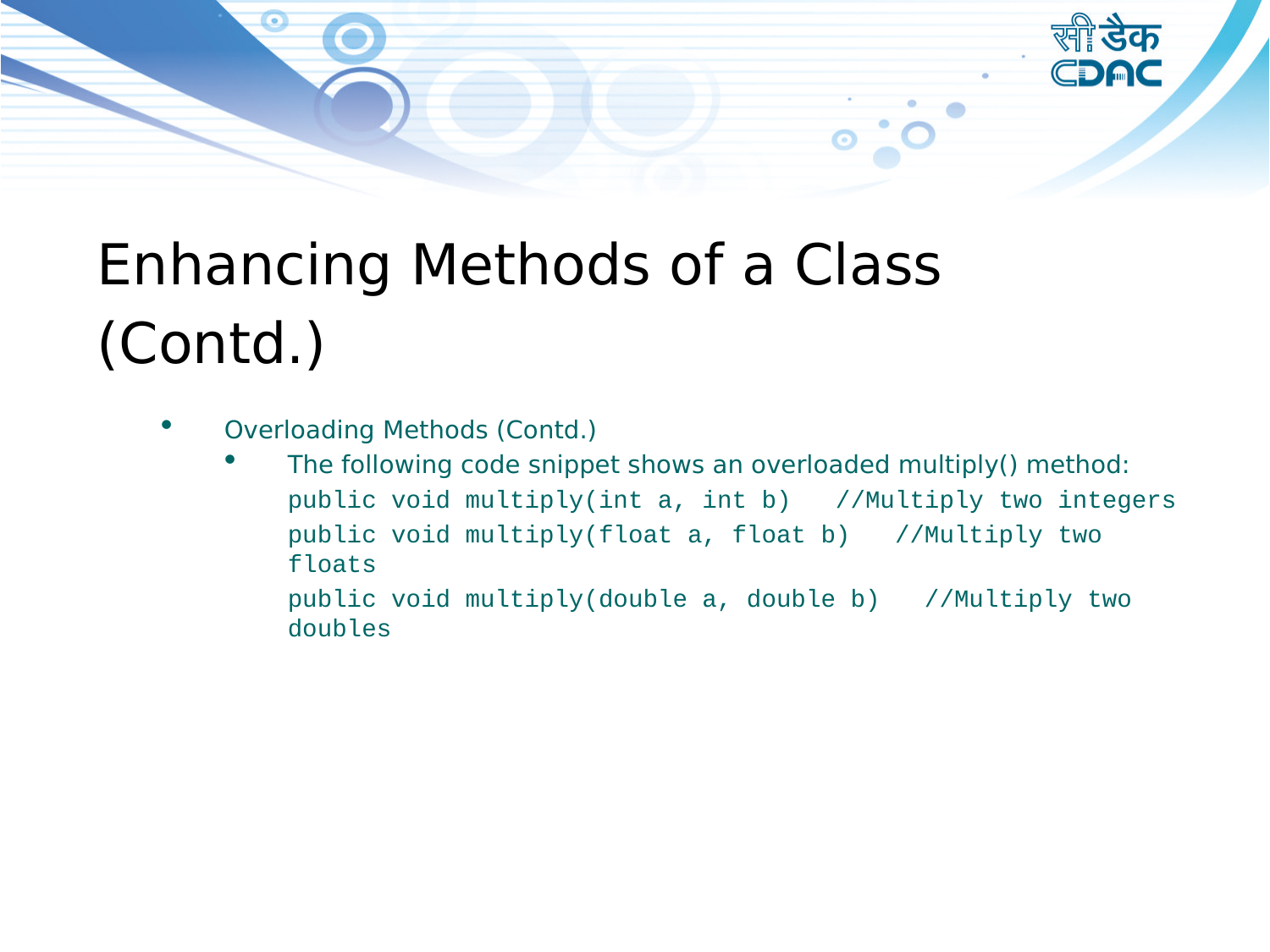

Enhancing Methods of a Class
(Contd.)

Overloading Methods (Contd.)
The following code snippet shows an overloaded multiply() method:
	public void multiply(int a, int b)   //Multiply two integers
 	public void multiply(float a, float b)   //Multiply two floats
	public void multiply(double a, double b)   //Multiply two doubles